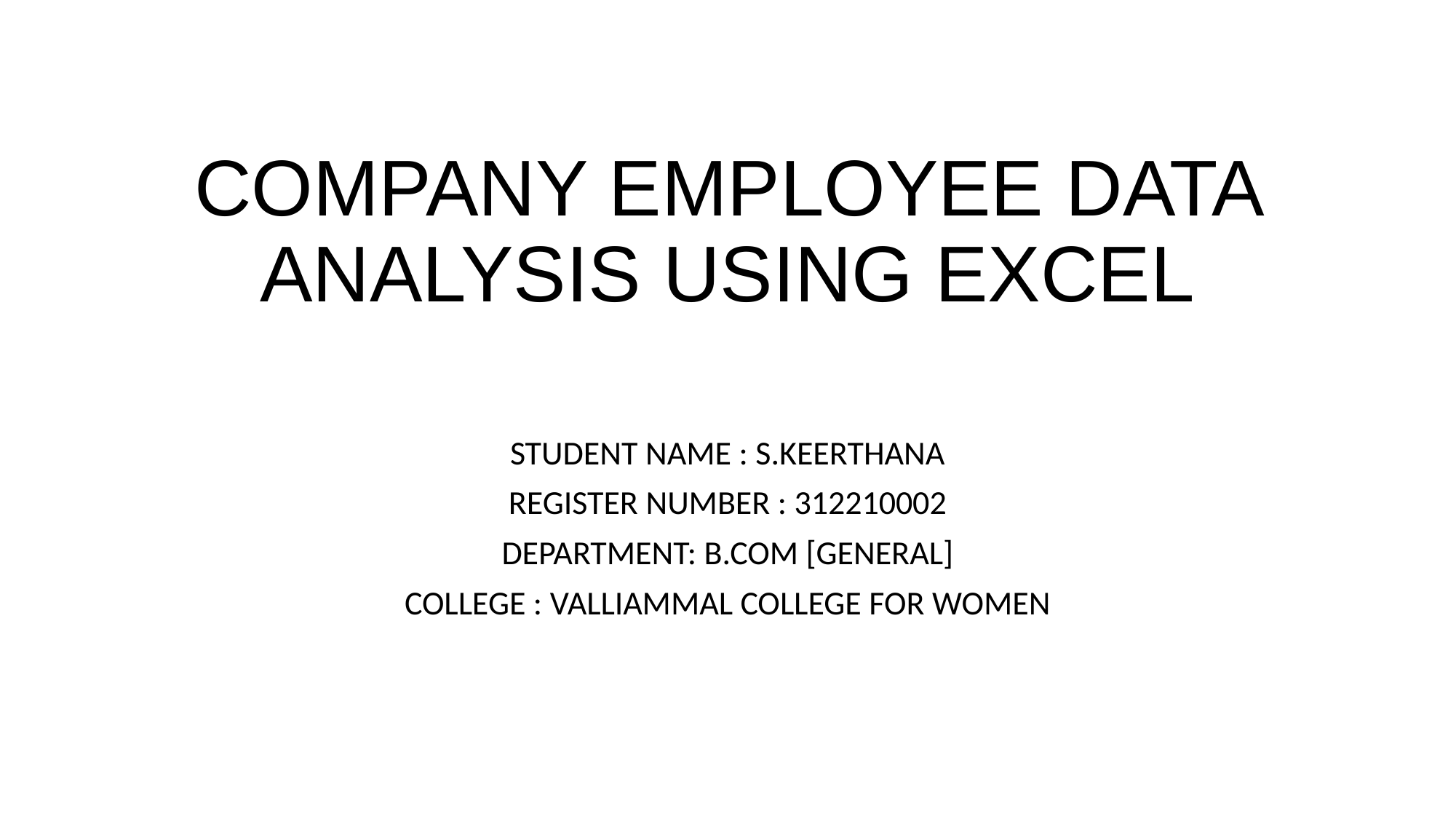

# COMPANY EMPLOYEE DATA ANALYSIS USING EXCEL
STUDENT NAME : S.KEERTHANA
REGISTER NUMBER : 312210002
DEPARTMENT: B.COM [GENERAL]
COLLEGE : VALLIAMMAL COLLEGE FOR WOMEN